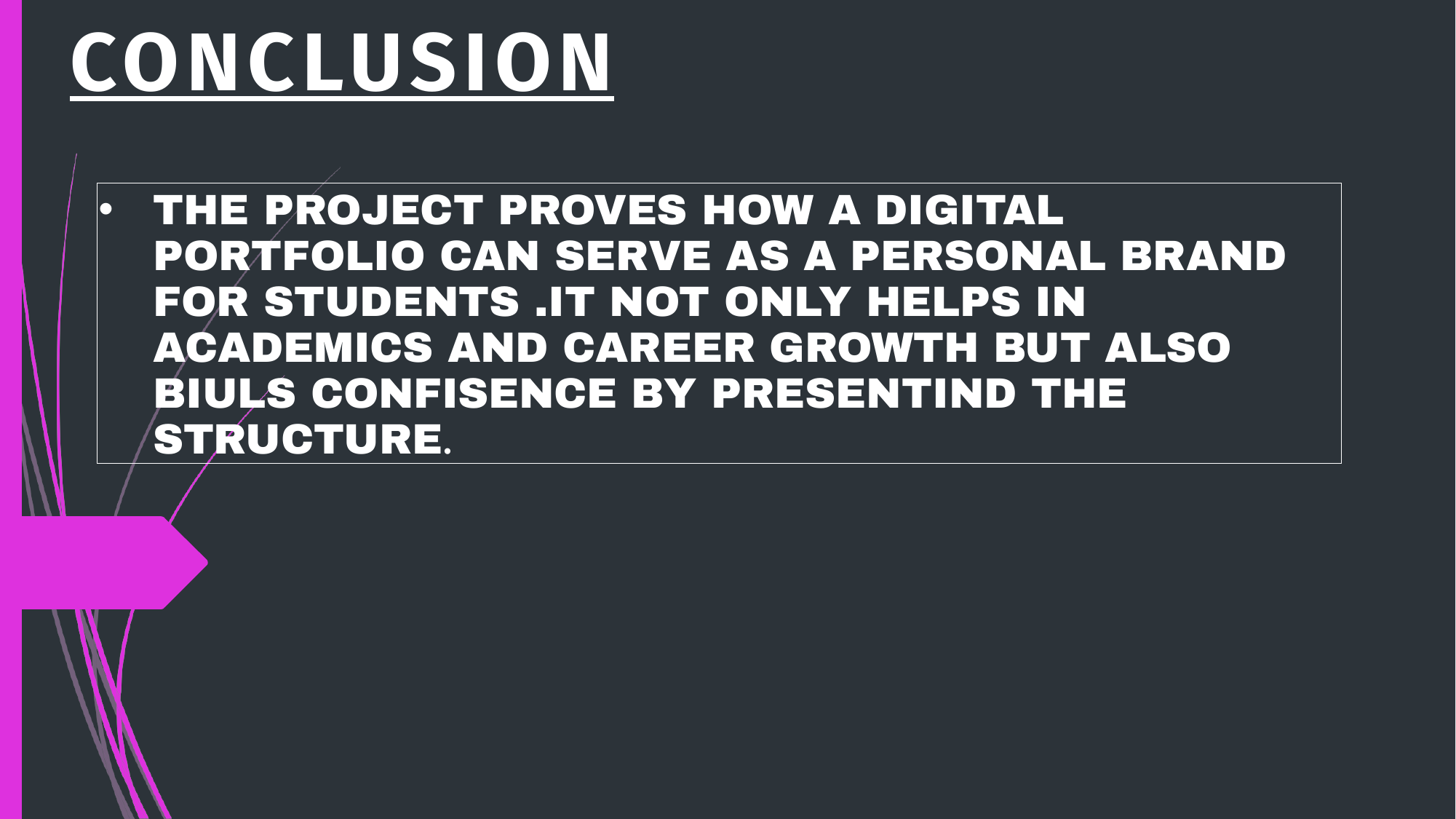

# CONCLUSION
THE PROJECT PROVES HOW A DIGITAL PORTFOLIO CAN SERVE AS A PERSONAL BRAND FOR STUDENTS .IT NOT ONLY HELPS IN ACADEMICS AND CAREER GROWTH BUT ALSO BIULS CONFISENCE BY PRESENTIND THE STRUCTURE.